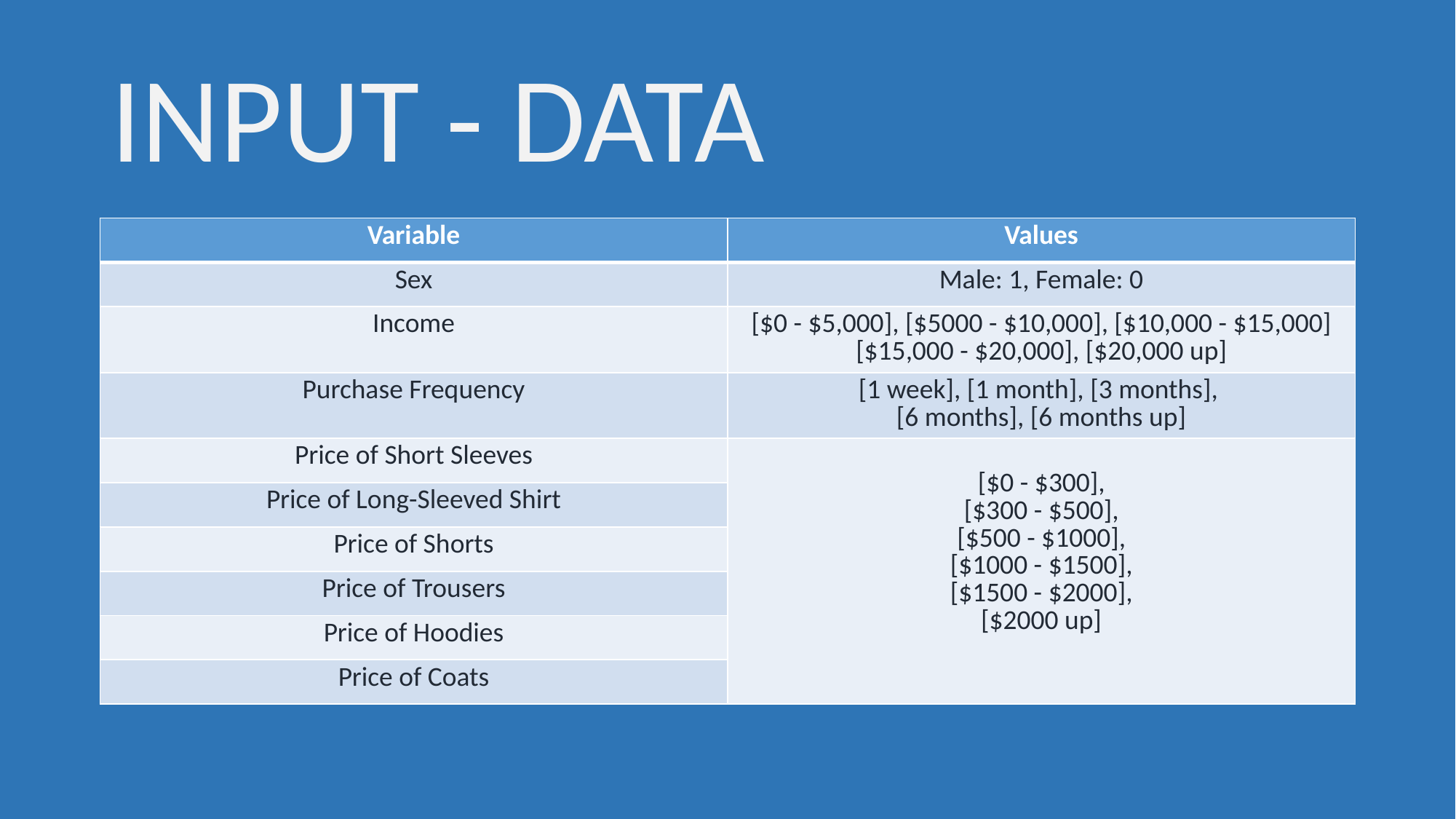

# INPUT - DATA
| Variable | Values |
| --- | --- |
| Sex | Male: 1, Female: 0 |
| Income | [$0 - $5,000], [$5000 - $10,000], [$10,000 - $15,000] [$15,000 - $20,000], [$20,000 up] |
| Purchase Frequency | [1 week], [1 month], [3 months], [6 months], [6 months up] |
| Price of Short Sleeves | [$0 - $300], [$300 - $500], [$500 - $1000], [$1000 - $1500], [$1500 - $2000], [$2000 up] |
| Price of Long-Sleeved Shirt |  |
| Price of Shorts |  |
| Price of Trousers |  |
| Price of Hoodies |  |
| Price of Coats |  |